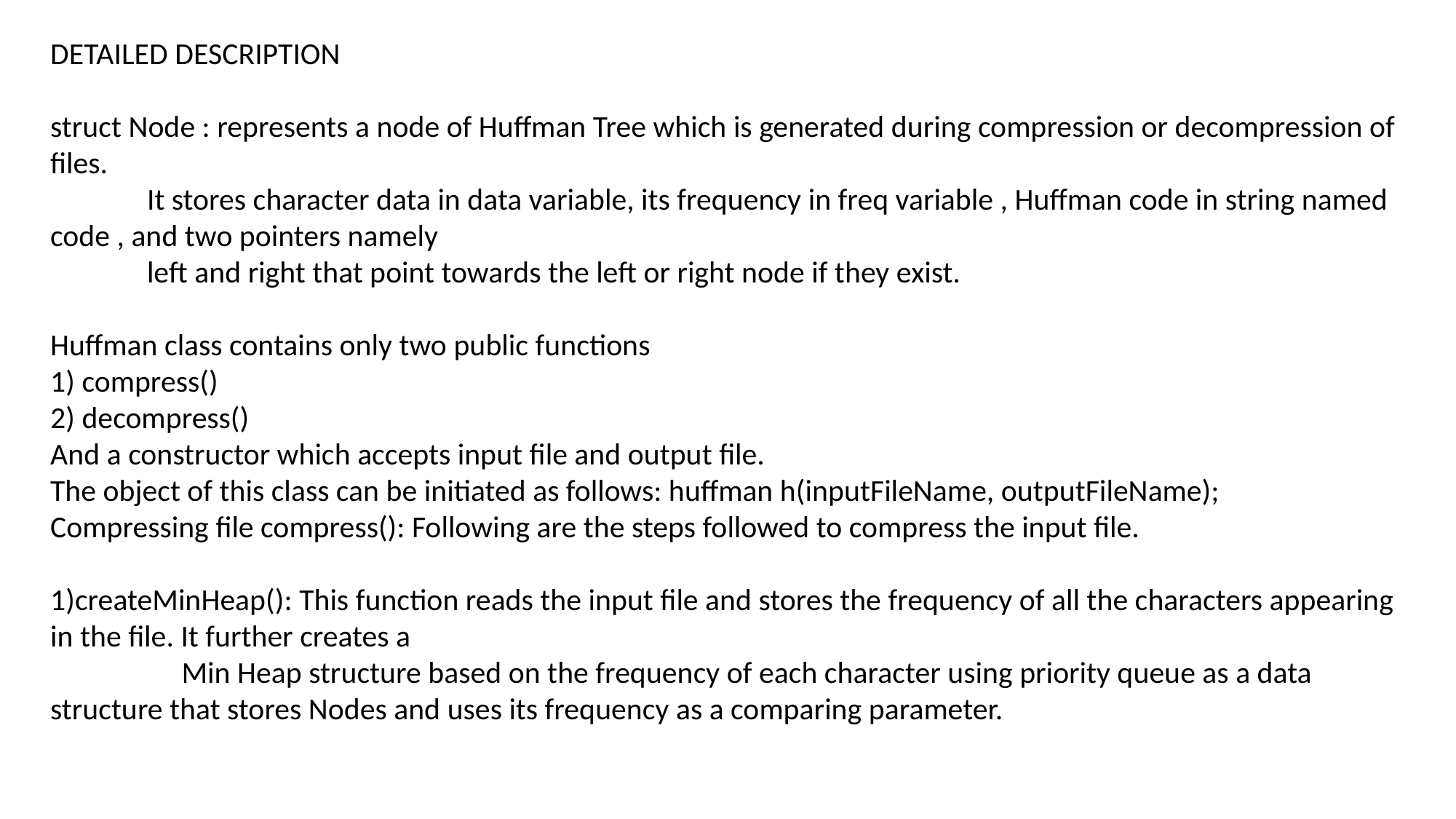

DETAILED DESCRIPTION

struct Node : represents a node of Huffman Tree which is generated during compression or decompression of files.
              It stores character data in data variable, its frequency in freq variable , Huffman code in string named code , and two pointers namely
              left and right that point towards the left or right node if they exist.

Huffman class contains only two public functions
1) compress()
2) decompress()
And a constructor which accepts input file and output file.
The object of this class can be initiated as follows: huffman h(inputFileName, outputFileName);
Compressing file compress(): Following are the steps followed to compress the input file.

1)createMinHeap(): This function reads the input file and stores the frequency of all the characters appearing in the file. It further creates a
                   Min Heap structure based on the frequency of each character using priority queue as a data structure that stores Nodes and uses its frequency as a comparing parameter.